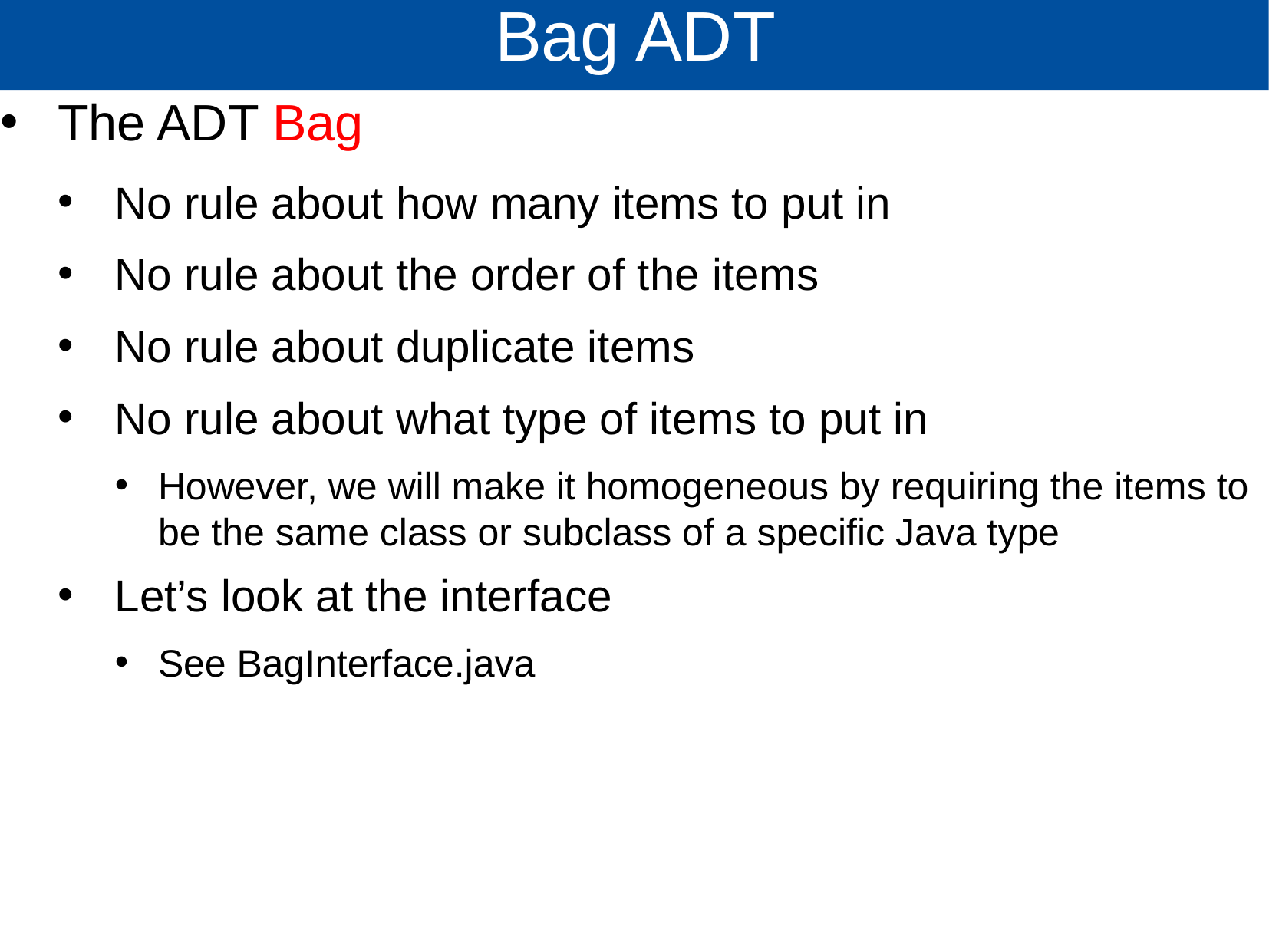

# Bag ADT
The ADT Bag
No rule about how many items to put in
No rule about the order of the items
No rule about duplicate items
No rule about what type of items to put in
However, we will make it homogeneous by requiring the items to be the same class or subclass of a specific Java type
Let’s look at the interface
See BagInterface.java